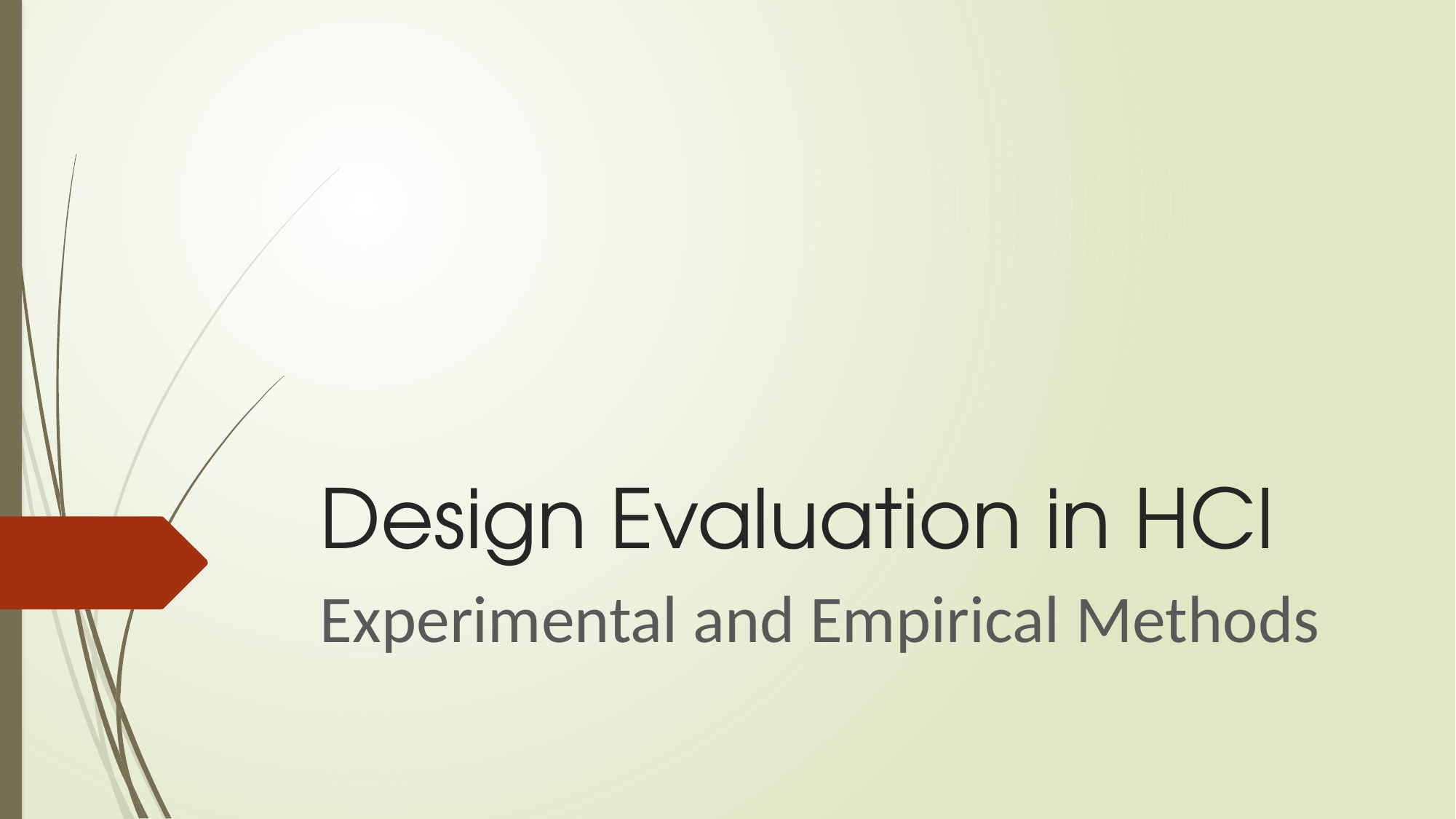

# Design Evaluation in HCI
Experimental and Empirical Methods